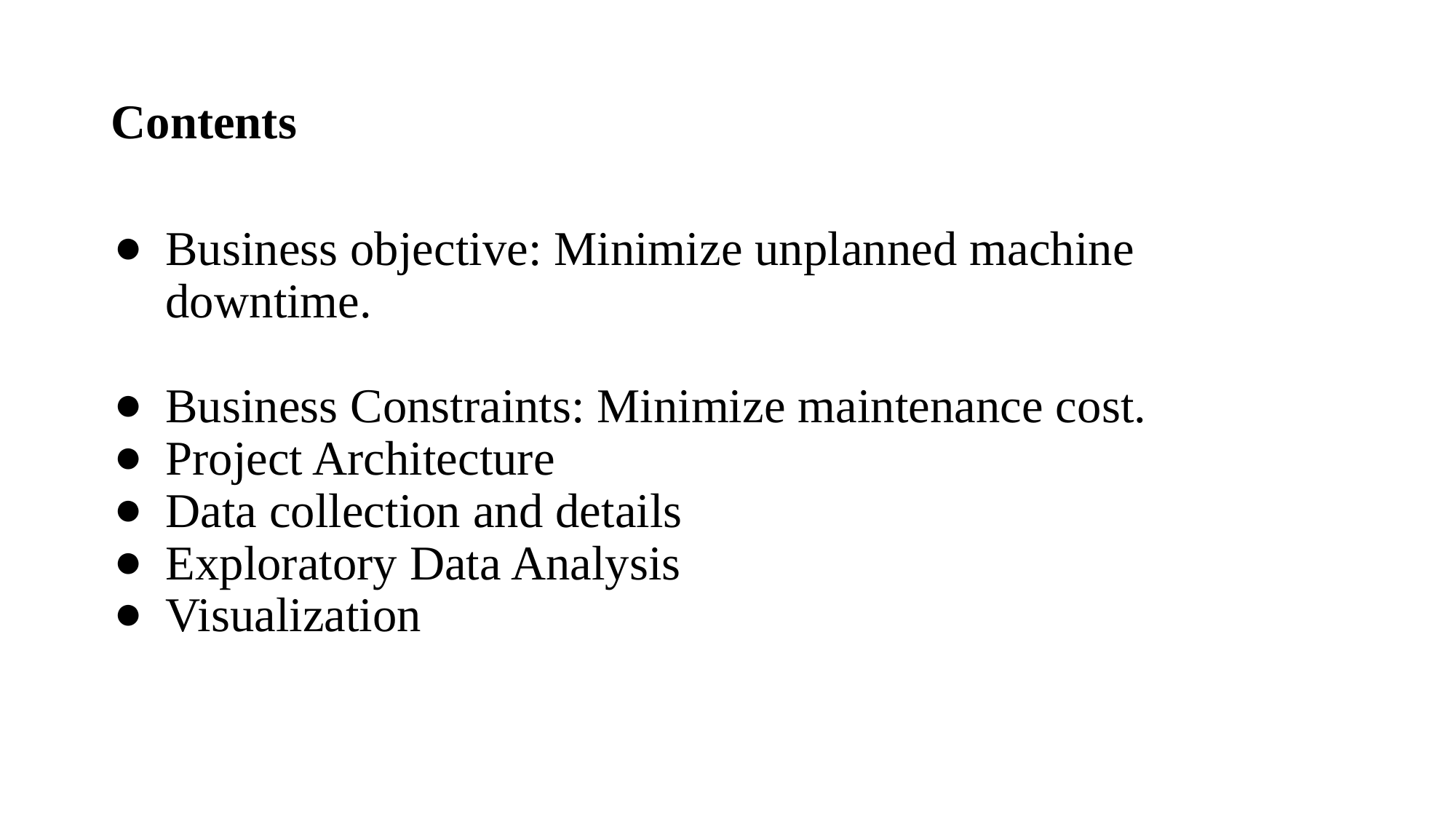

# Contents
Business objective: Minimize unplanned machine downtime.

Business Constraints: Minimize maintenance cost.
Project Architecture
Data collection and details
Exploratory Data Analysis
Visualization